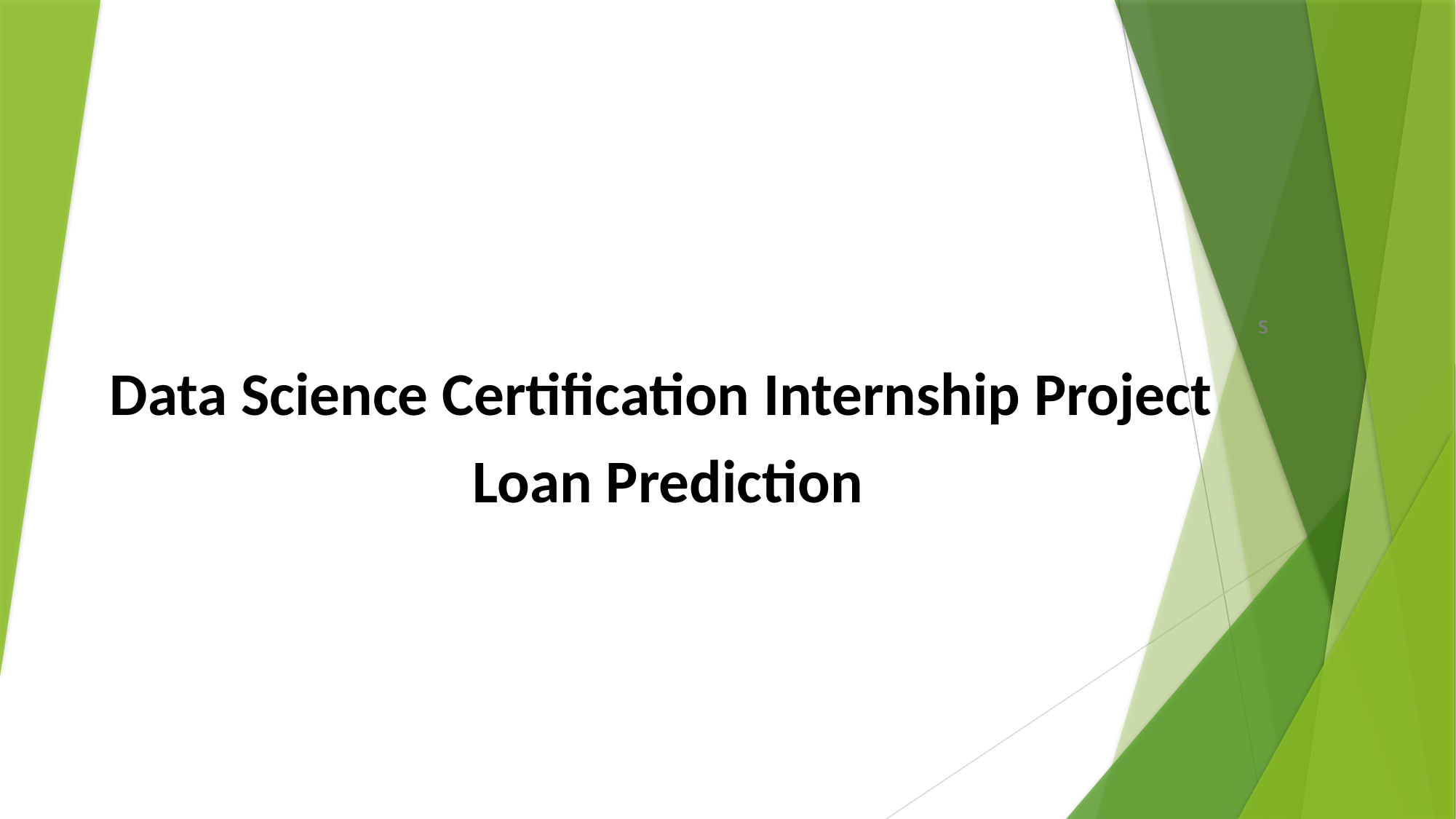

s
Data Science Certification Internship Project
Loan Prediction